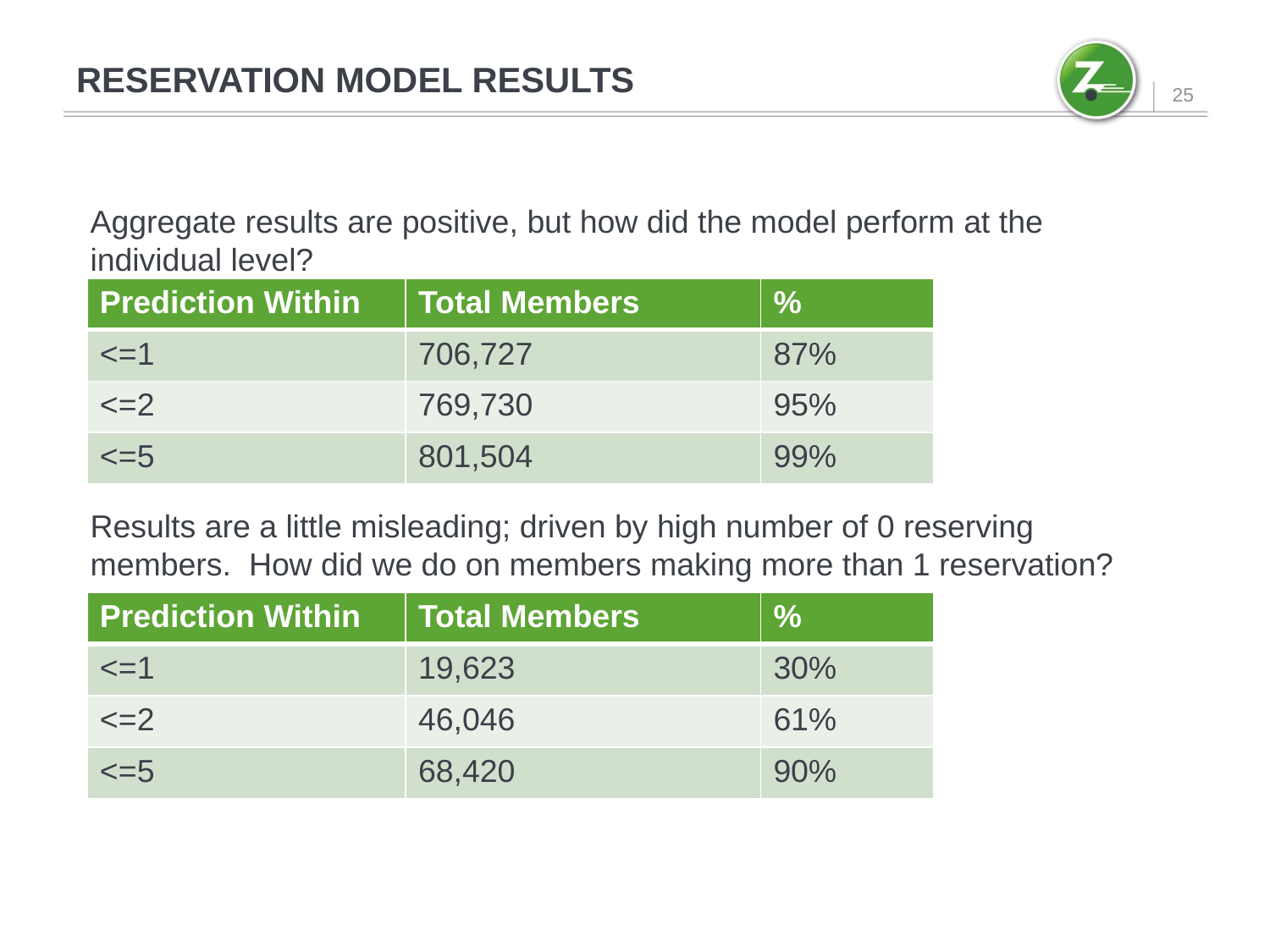

# RESERVATION MODEL RESULTS
25

Aggregate results are positive, but how did the model perform at the individual level?

Results are a little misleading; driven by high number of 0 reserving members.  How did we do on members making more than 1 reservation?

| Prediction Within | Total Members | % |
| --- | --- | --- |
| <=1 | 706,727 | 87% |
| <=2 | 769,730 | 95% |
| <=5 | 801,504 | 99% |
| Prediction Within | Total Members | % |
| --- | --- | --- |
| <=1 | 19,623 | 30% |
| <=2 | 46,046 | 61% |
| <=5 | 68,420 | 90% |